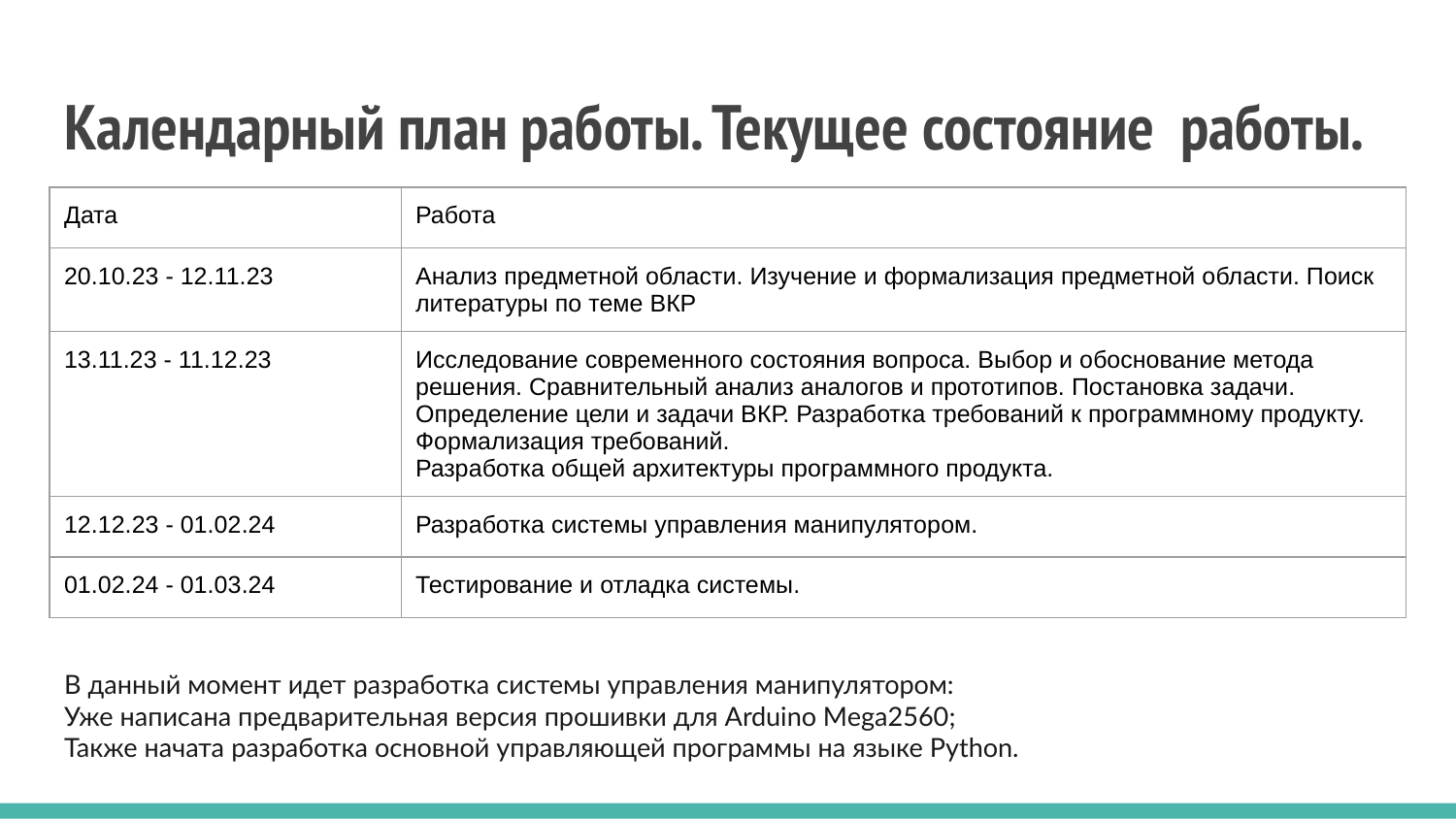

# Календарный план работы. Текущее состояние  работы.
| Дата | Работа |
| --- | --- |
| 20.10.23 - 12.11.23 | Анализ предметной области. Изучение и формализация предметной области. Поиск литературы по теме ВКР |
| 13.11.23 - 11.12.23 | Исследование современного состояния вопроса. Выбор и обоснование метода решения. Сравнительный анализ аналогов и прототипов. Постановка задачи. Определение цели и задачи ВКР. Разработка требований к программному продукту. Формализация требований. Разработка общей архитектуры программного продукта. |
| 12.12.23 - 01.02.24 | Разработка системы управления манипулятором. |
| 01.02.24 - 01.03.24 | Тестирование и отладка системы. |
В данный момент идет разработка системы управления манипулятором:
Уже написана предварительная версия прошивки для Arduino Mega2560;
Также начата разработка основной управляющей программы на языке Python.